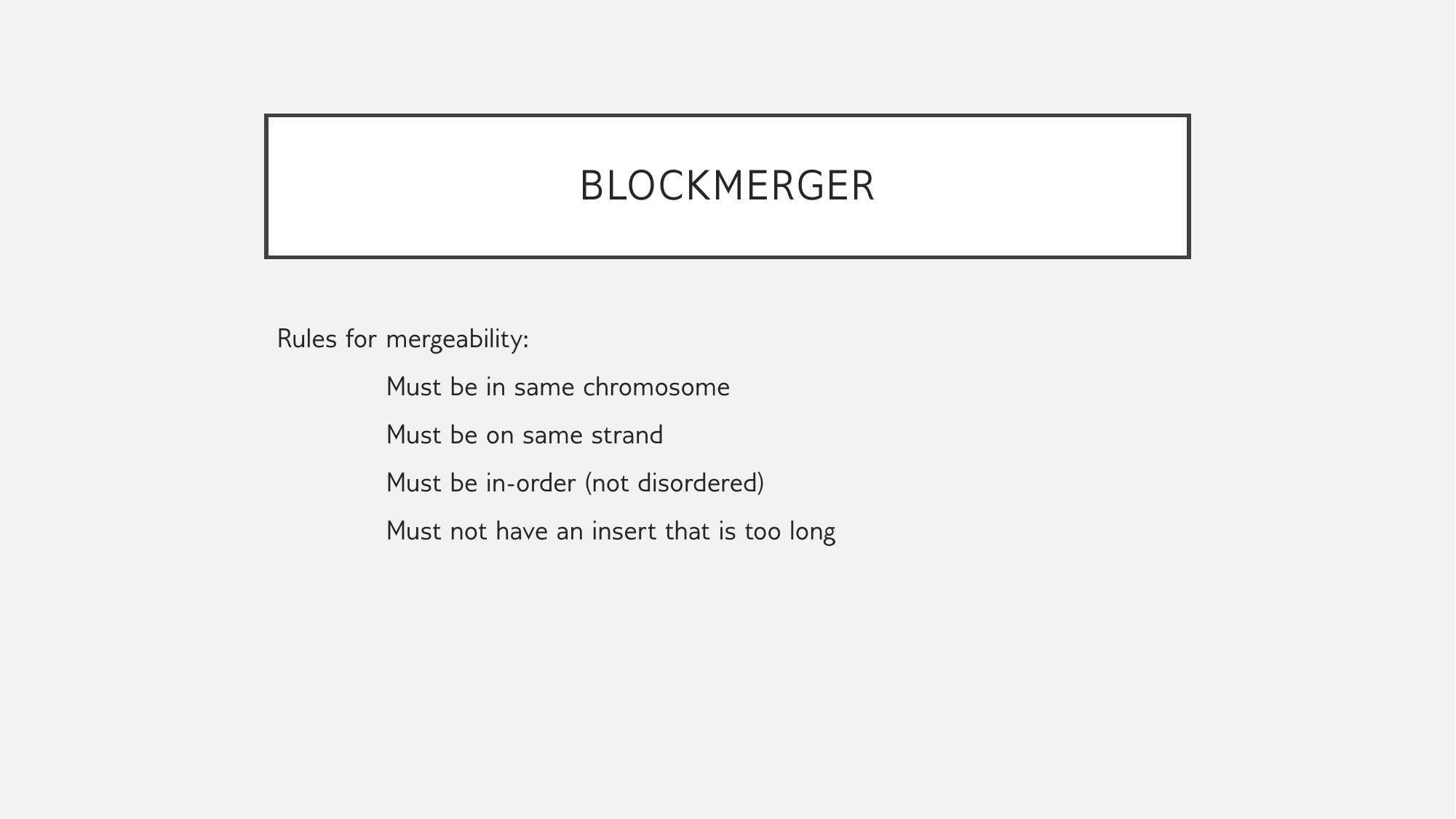

# Blockmerger
Rules for mergeability:
	Must be in same chromosome
	Must be on same strand
	Must be in-order (not disordered)
	Must not have an insert that is too long